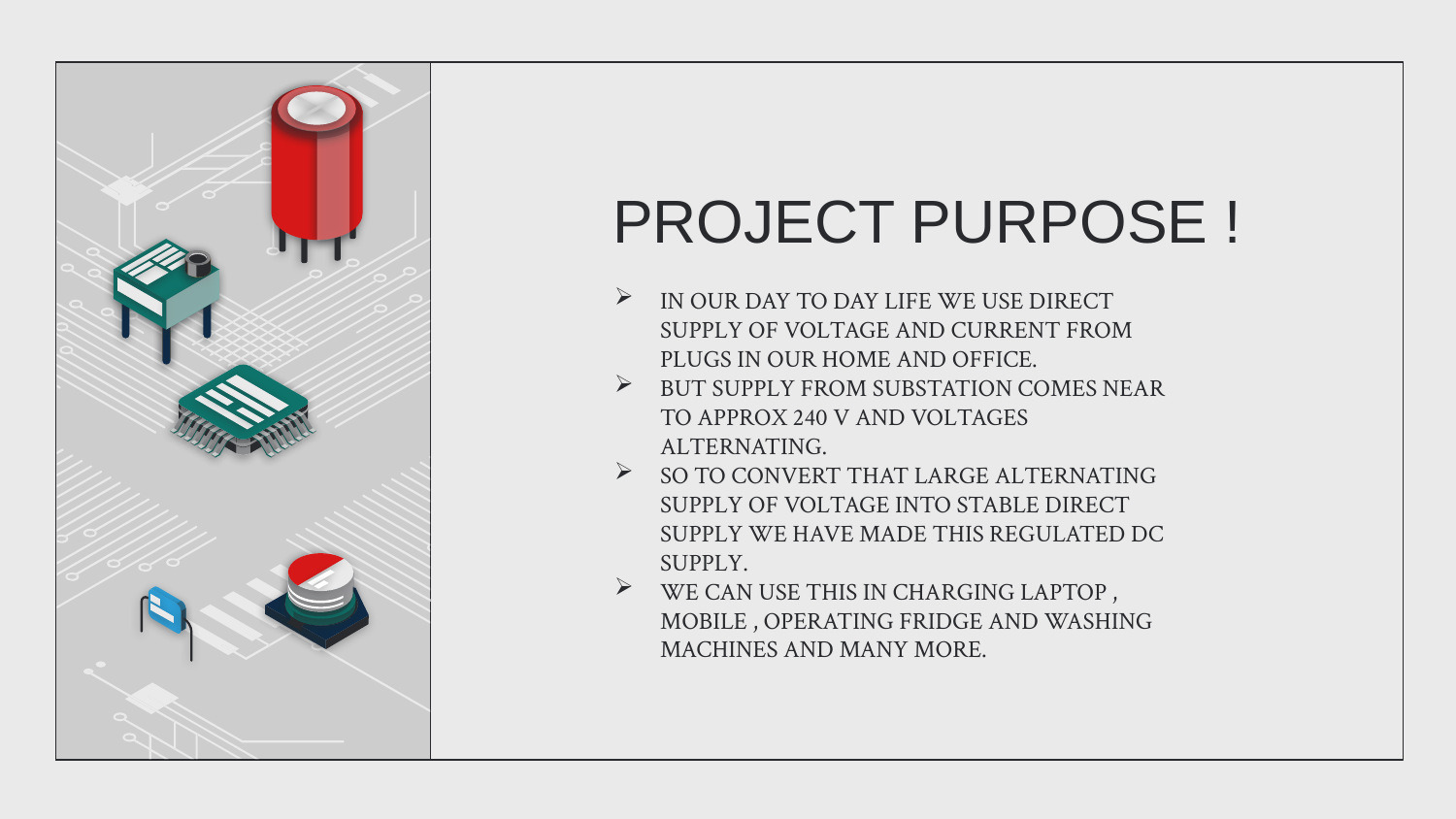

# PROJECT PURPOSE !
IN OUR DAY TO DAY LIFE WE USE DIRECT SUPPLY OF VOLTAGE AND CURRENT FROM PLUGS IN OUR HOME AND OFFICE.
BUT SUPPLY FROM SUBSTATION COMES NEAR TO APPROX 240 V AND VOLTAGES ALTERNATING.
SO TO CONVERT THAT LARGE ALTERNATING SUPPLY OF VOLTAGE INTO STABLE DIRECT SUPPLY WE HAVE MADE THIS REGULATED DC SUPPLY.
WE CAN USE THIS IN CHARGING LAPTOP , MOBILE , OPERATING FRIDGE AND WASHING MACHINES AND MANY MORE.